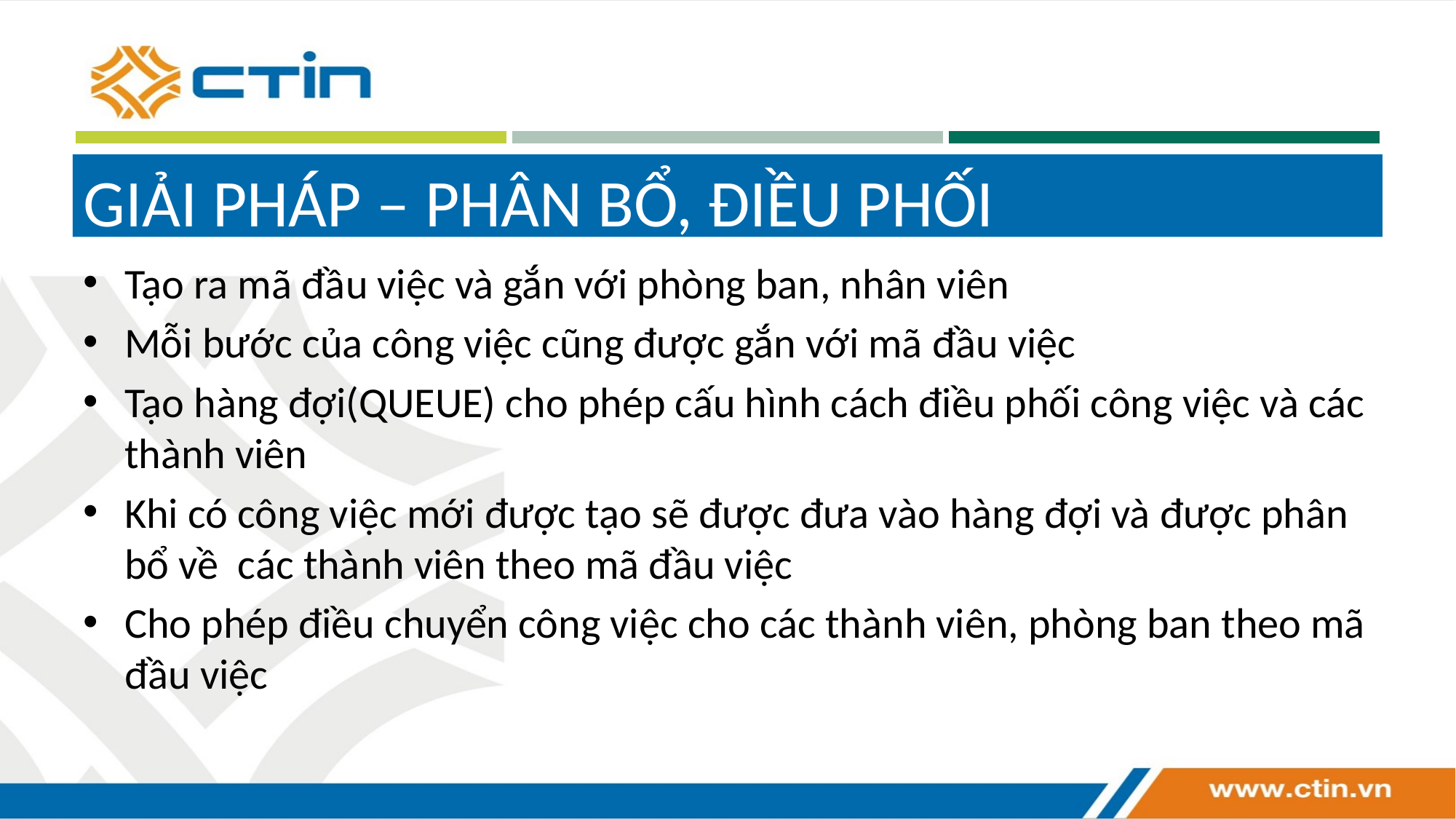

# GIẢI PHÁP – PHÂN BỔ, ĐIỀU PHỐI
Tạo ra mã đầu việc và gắn với phòng ban, nhân viên
Mỗi bước của công việc cũng được gắn với mã đầu việc
Tạo hàng đợi(QUEUE) cho phép cấu hình cách điều phối công việc và các thành viên
Khi có công việc mới được tạo sẽ được đưa vào hàng đợi và được phân bổ về  các thành viên theo mã đầu việc
Cho phép điều chuyển công việc cho các thành viên, phòng ban theo mã đầu việc